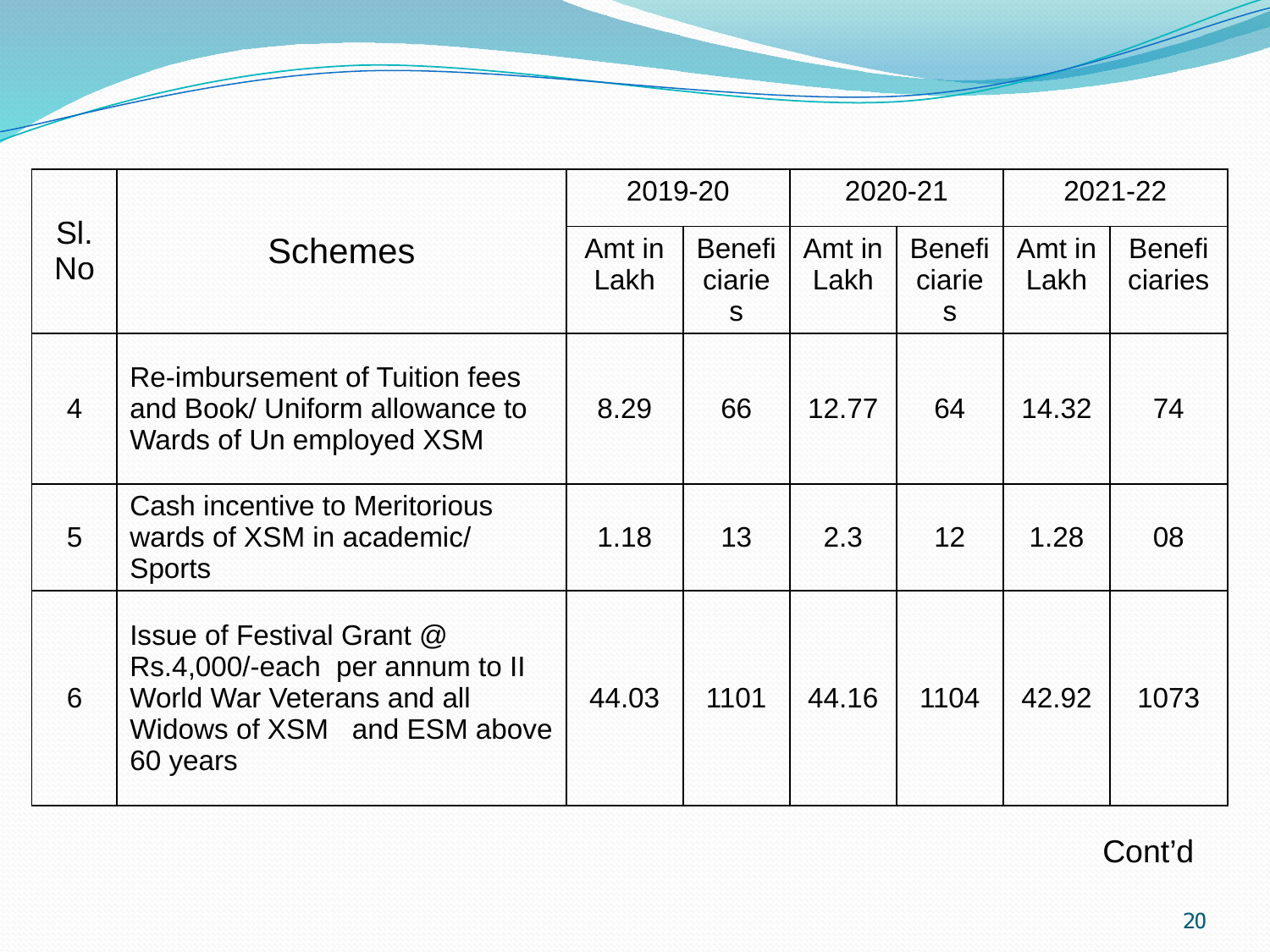

| Sl. No | Schemes | 2019-20 |  | 2020-21 |  | 2021-22 |  |
| --- | --- | --- | --- | --- | --- | --- | --- |
|  |  | Amt in Lakh | Beneficiaries | Amt in Lakh | Beneficiaries | Amt in Lakh | Beneficiaries |
| 4 | Re-imbursement of Tuition fees and Book/ Uniform allowance to Wards of Un employed XSM | 8.29 | 66 | 12.77 | 64 | 14.32 | 74 |
| 5 | Cash incentive to Meritorious wards of XSM in academic/ Sports | 1.18 | 13 | 2.3 | 12 | 1.28 | 08 |
| 6 | Issue of Festival Grant @ Rs.4,000/-each per annum to II World War Veterans and all Widows of XSM and ESM above 60 years | 44.03 | 1101 | 44.16 | 1104 | 42.92 | 1073 |
Cont’d

20